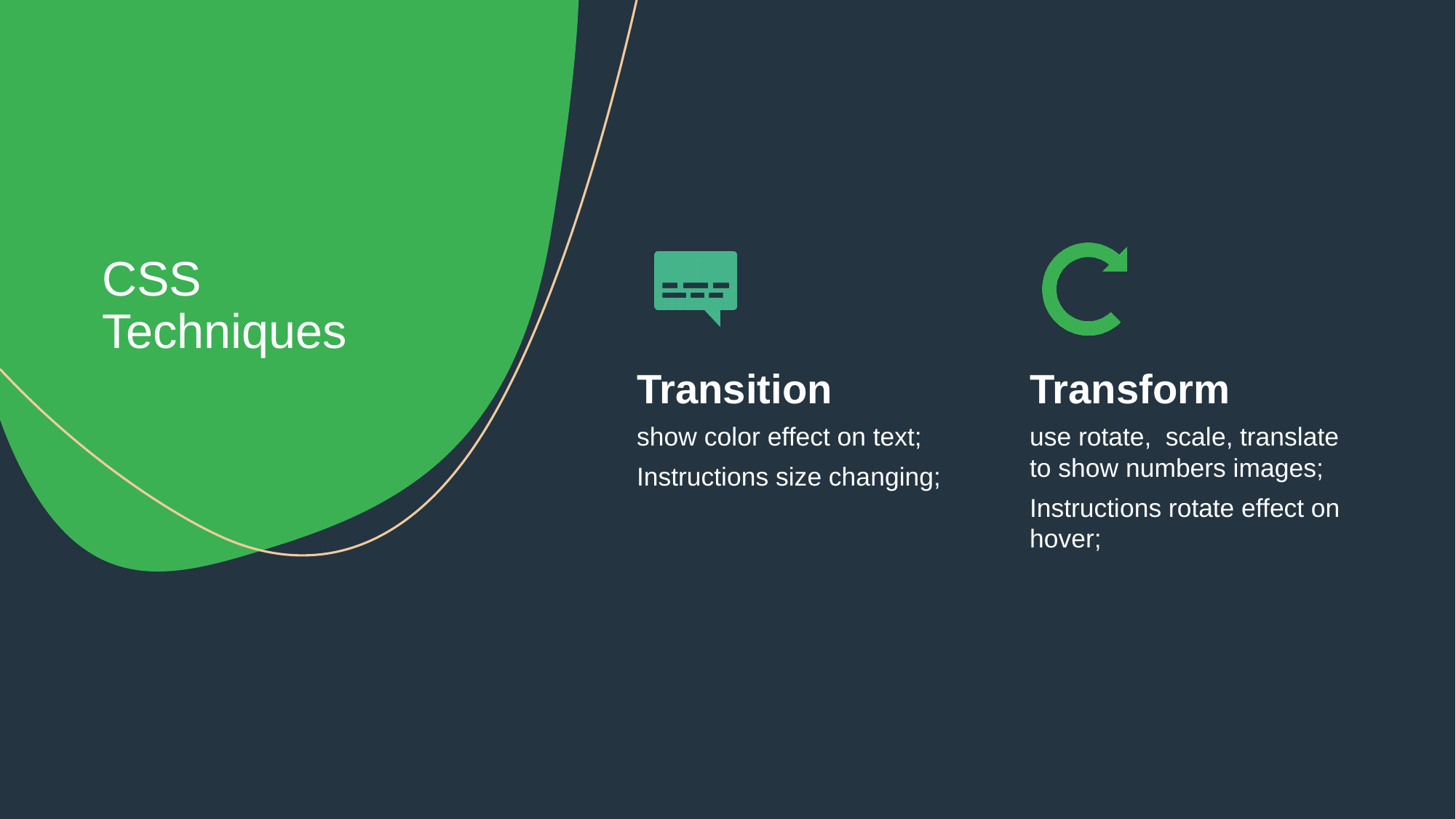

# CSS Techniques
Transition
show color effect on text;
Instructions size changing;
Transform
use rotate,  scale, translate to show numbers images;
Instructions rotate effect on hover;